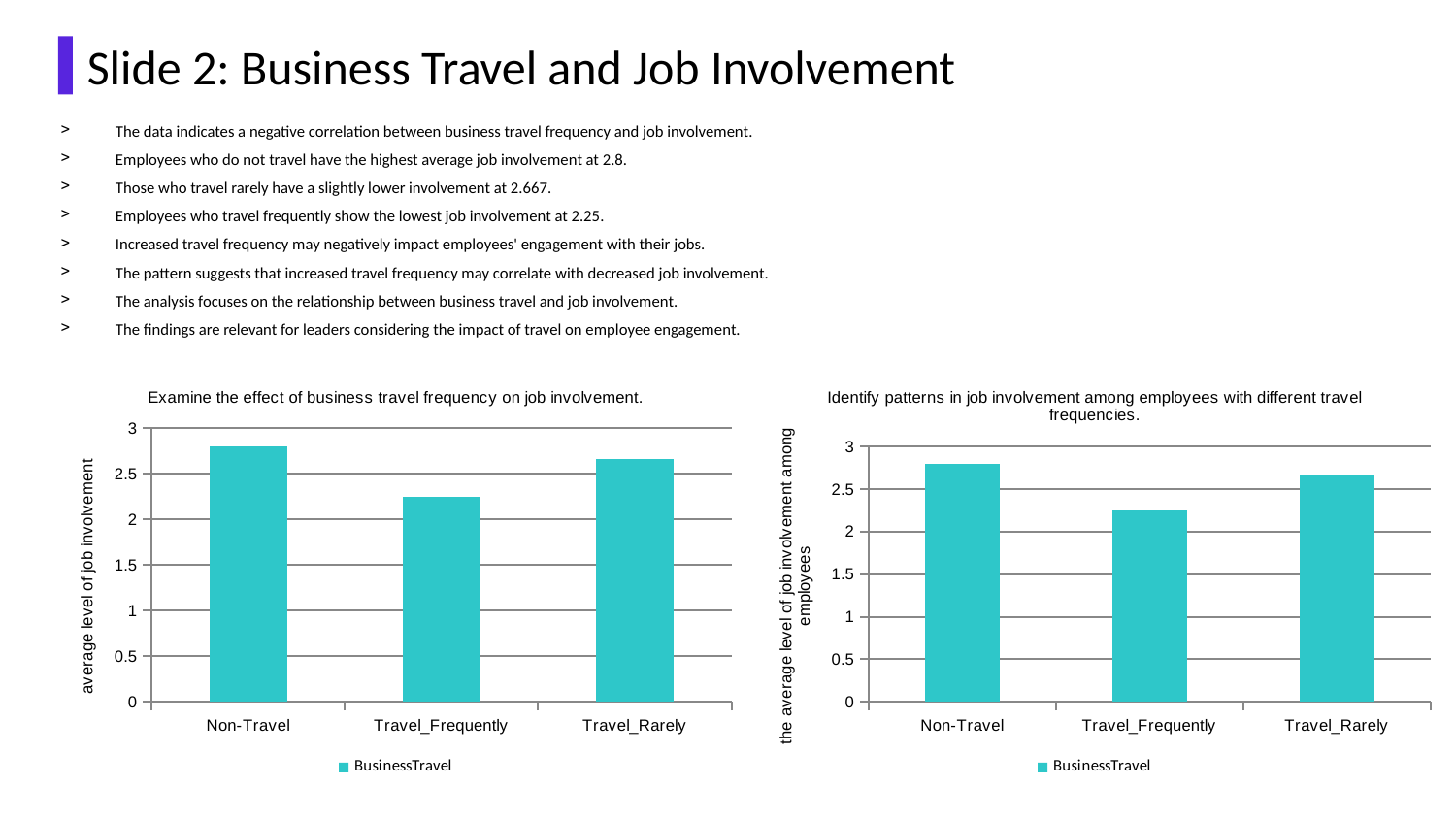

Slide 2: Business Travel and Job Involvement
The data indicates a negative correlation between business travel frequency and job involvement.
Employees who do not travel have the highest average job involvement at 2.8.
Those who travel rarely have a slightly lower involvement at 2.667.
Employees who travel frequently show the lowest job involvement at 2.25.
Increased travel frequency may negatively impact employees' engagement with their jobs.
The pattern suggests that increased travel frequency may correlate with decreased job involvement.
The analysis focuses on the relationship between business travel and job involvement.
The findings are relevant for leaders considering the impact of travel on employee engagement.

### Chart: Examine the effect of business travel frequency on job involvement.

| Category | BusinessTravel |
|---|---|
| Non-Travel | 2.8 |
| Travel_Frequently | 2.25 |
| Travel_Rarely | 2.667 |

### Chart: Identify patterns in job involvement among employees with different travel frequencies.

| Category | BusinessTravel |
|---|---|
| Non-Travel | 2.8 |
| Travel_Frequently | 2.25 |
| Travel_Rarely | 2.667 |